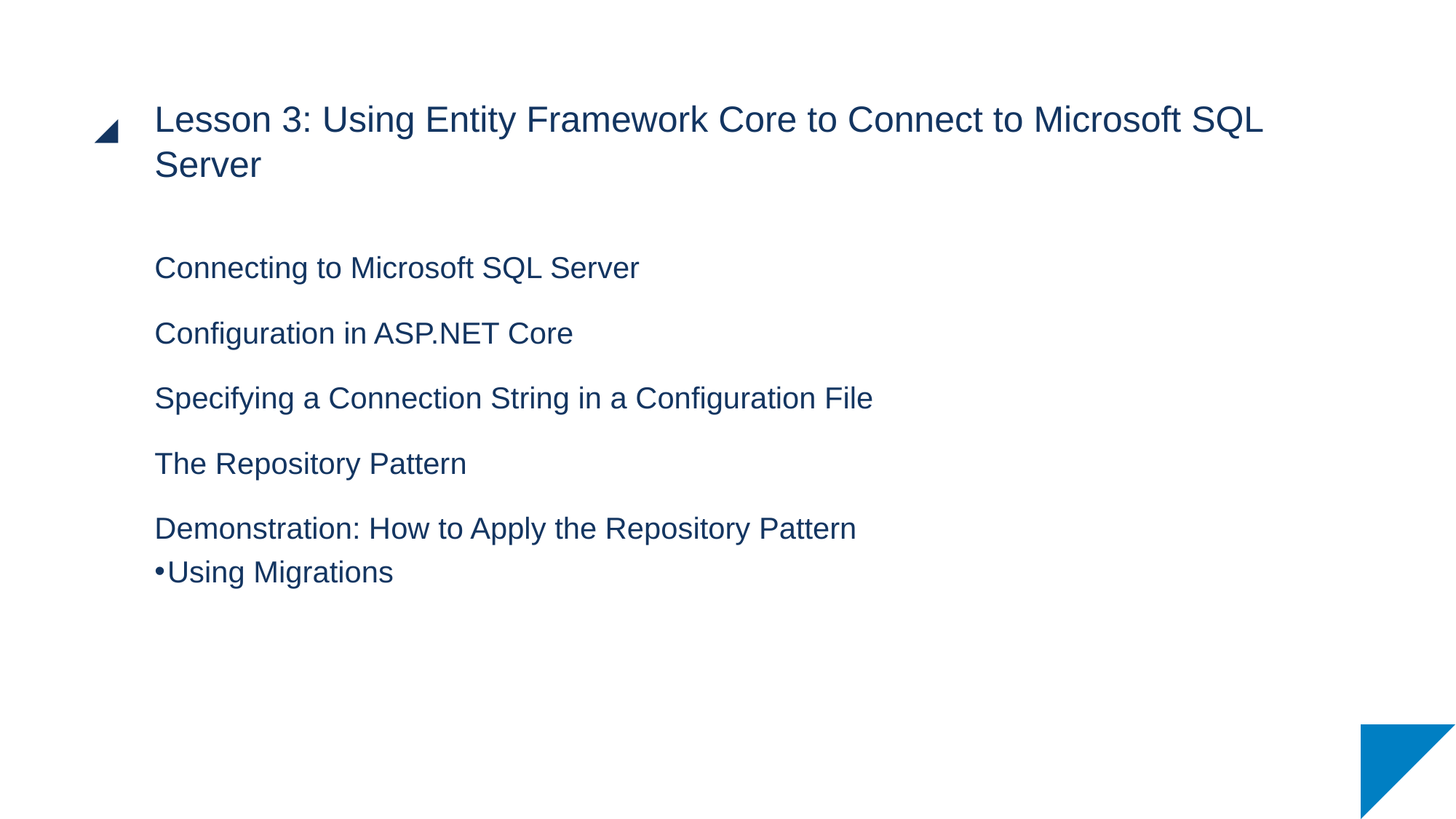

# Lesson 3: Using Entity Framework Core to Connect to Microsoft SQL Server
Connecting to Microsoft SQL Server
Configuration in ASP.NET Core
Specifying a Connection String in a Configuration File
The Repository Pattern
Demonstration: How to Apply the Repository Pattern
Using Migrations